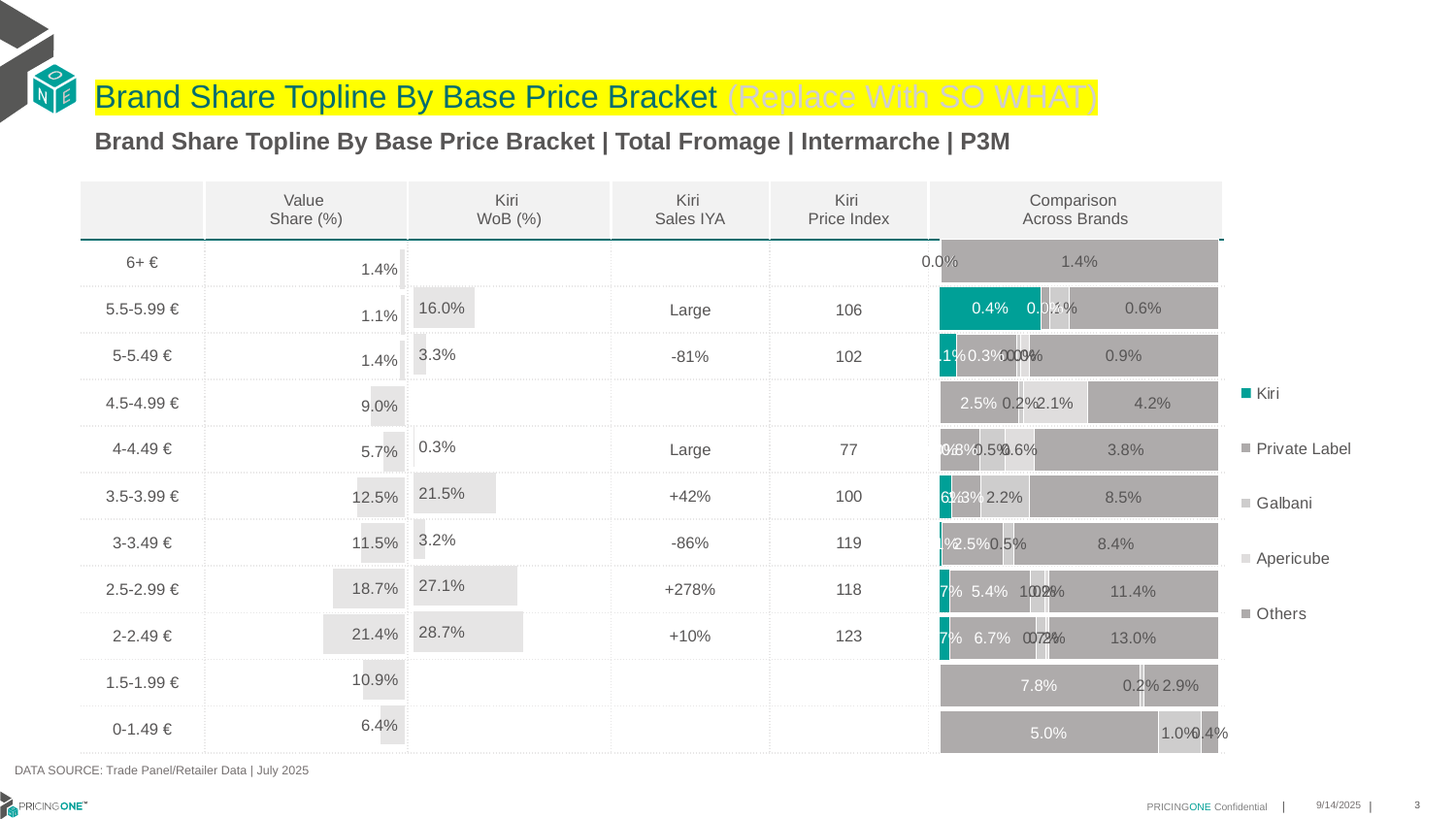

# Brand Share Topline By Base Price Bracket (Replace With SO WHAT)
Brand Share Topline By Base Price Bracket | Total Fromage | Intermarche | P3M
|  | Value Share (%) | Kiri WoB (%) | Kiri Sales IYA | Kiri Price Index | Comparison Across Brands |
| --- | --- | --- | --- | --- | --- |
| 6+ € |  |  |  |  |  |
| 5.5-5.99 € |  |  | Large | 106 |  |
| 5-5.49 € |  |  | -81% | 102 |  |
| 4.5-4.99 € |  |  |  |  |  |
| 4-4.49 € |  |  | Large | 77 |  |
| 3.5-3.99 € |  |  | +42% | 100 |  |
| 3-3.49 € |  |  | -86% | 119 |  |
| 2.5-2.99 € |  |  | +278% | 118 |  |
| 2-2.49 € |  |  | +10% | 123 |  |
| 1.5-1.99 € |  |  |  |  |  |
| 0-1.49 € |  |  |  |  |  |

### Chart

| Category | Kiri | Private Label | Galbani | Apericube | Others |
|---|---|---|---|---|---|
| 6+ € | 2.850137861982709e-06 | None | 7.590595730712807e-05 | None | 0.01354190616872764 |
| 5.5-5.99 € | 0.004123346018853603 | 0.00034792311485475785 | 0.0007825121360498814 | None | 0.006068719831426452 |
| 5-5.49 € | 0.0008484127522529444 | 0.002975348489885127 | 0.0002129514433793024 | 0.00045377452063178426 | 0.009424064987573182 |
| 4.5-4.99 € | None | 0.025442811533206093 | 0.001591077246575296 | 0.020667565696057738 | 0.04234200638066063 |
| 4-4.49 € | 7.913068471668565e-05 | 0.008190769618438093 | 0.00517296764649448 | 0.005832435259417051 | 0.03776933748507397 |
| 3.5-3.99 € | 0.0055378341523344725 | 0.012789985512396374 | 0.02169808868560632 | None | 0.08463279714114995 |
| 3-3.49 € | 0.0008144173936020193 | 0.025319153551834204 | 0.00461586069907226 | None | 0.08439985130206458 |
| 2.5-2.99 € | 0.006970389445443302 | 0.05386630810014175 | 0.010028674232695114 | 0.0020921477692139247 | 0.11416993214652363 |
| 2-2.49 € | 0.007394408526795986 | 0.06699116581040201 | 0.007371091684667957 | 0.002290007054009776 | 0.13025782575110526 |
| 1.5-1.99 € | None | 0.07808977093881739 | 0.00161751566826645 | None | 0.029284553073627758 |
| 0-1.49 € | None | 0.050103713530938836 | 0.009820440446081645 | None | 0.003898250273765242 |

### Chart

| Category | Value Share |
|---|---|
|  | 0.01362066226389675 |

### Chart

| Category | Brand WoB % |
|---|---|
|  | None |
DATA SOURCE: Trade Panel/Retailer Data | July 2025

9/14/2025
3